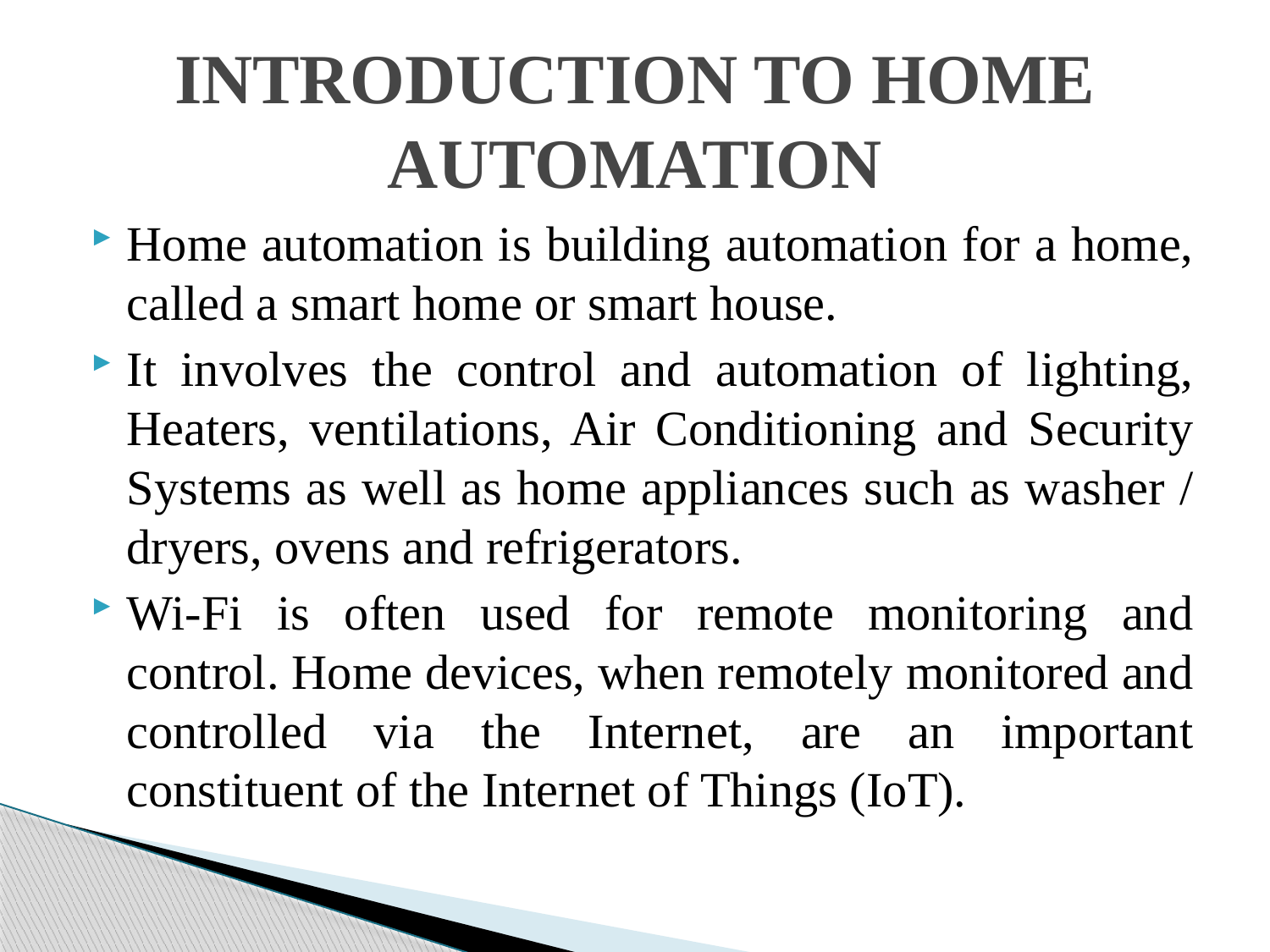

# INTRODUCTION TO HOME AUTOMATION
Home automation is building automation for a home, called a smart home or smart house.
It involves the control and automation of lighting, Heaters, ventilations, Air Conditioning and Security Systems as well as home appliances such as washer / dryers, ovens and refrigerators.
Wi-Fi is often used for remote monitoring and control. Home devices, when remotely monitored and controlled via the Internet, are an important constituent of the Internet of Things (IoT).